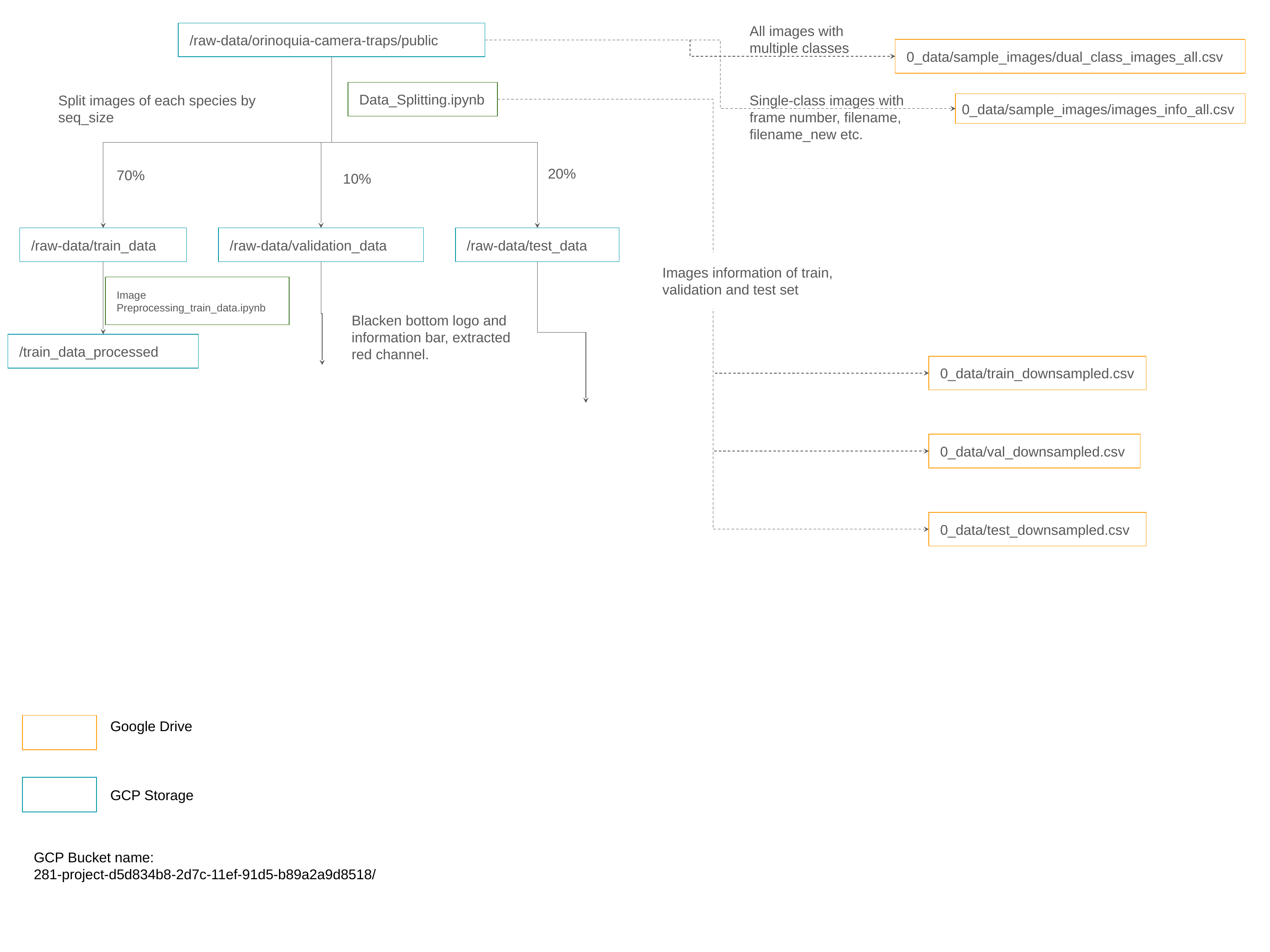

All images with multiple classes
/raw-data/orinoquia-camera-traps/public
0_data/sample_images/dual_class_images_all.csv
Split images of each species by seq_size
Single-class images with frame number, filename, filename_new etc.
Data_Splitting.ipynb
0_data/sample_images/images_info_all.csv
20%
70%
10%
/raw-data/train_data
/raw-data/validation_data
/raw-data/test_data
Images information of train, validation and test set
Image Preprocessing_train_data.ipynb
Blacken bottom logo and information bar, extracted red channel.
/train_data_processed
0_data/train_downsampled.csv
0_data/val_downsampled.csv
0_data/test_downsampled.csv
Google Drive

GCP Storage
GCP Bucket name:
281-project-d5d834b8-2d7c-11ef-91d5-b89a2a9d8518/